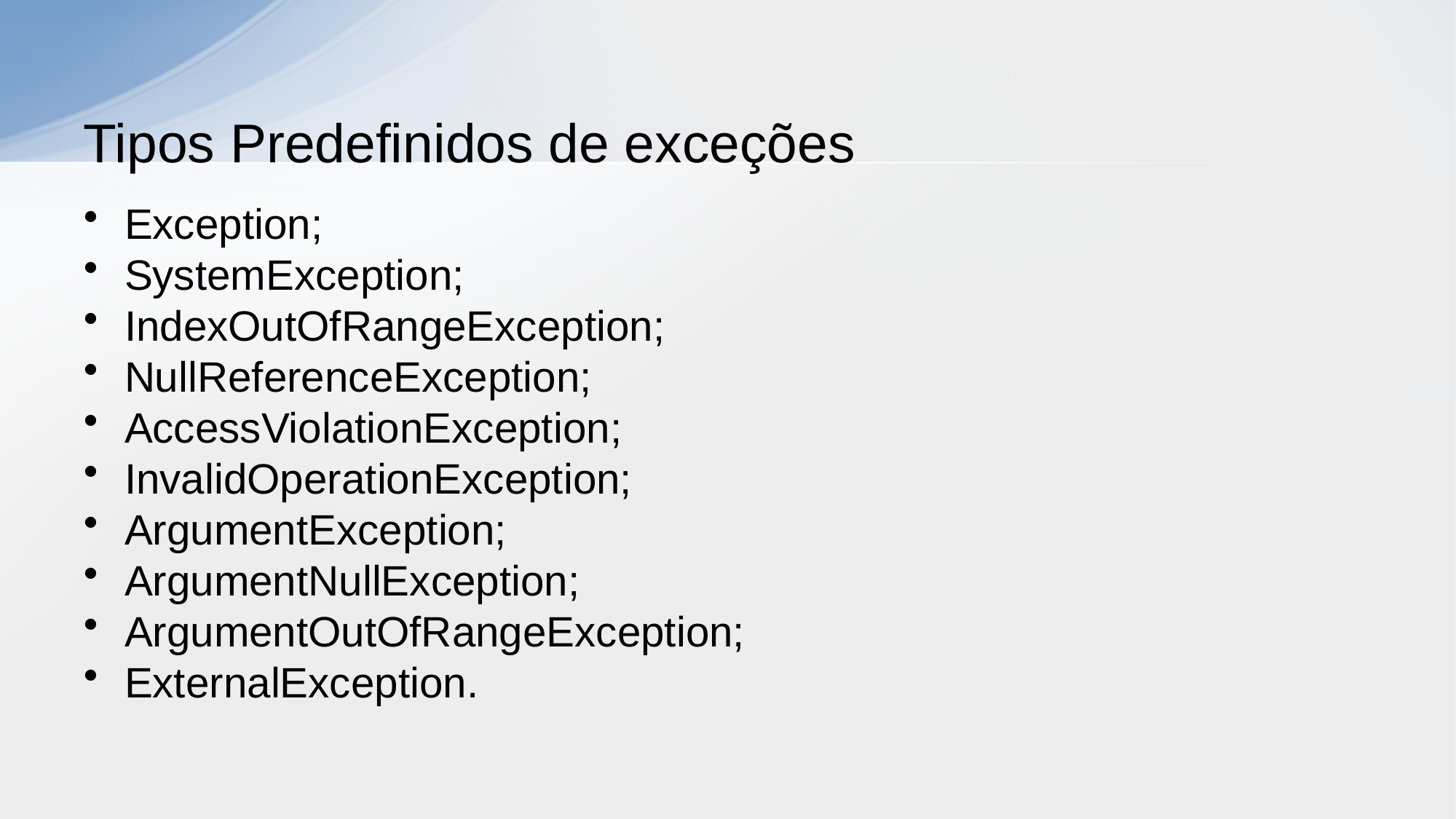

# Tipos Predefinidos de exceções
Exception;
SystemException;
IndexOutOfRangeException;
NullReferenceException;
AccessViolationException;
InvalidOperationException;
ArgumentException;
ArgumentNullException;
ArgumentOutOfRangeException;
ExternalException.